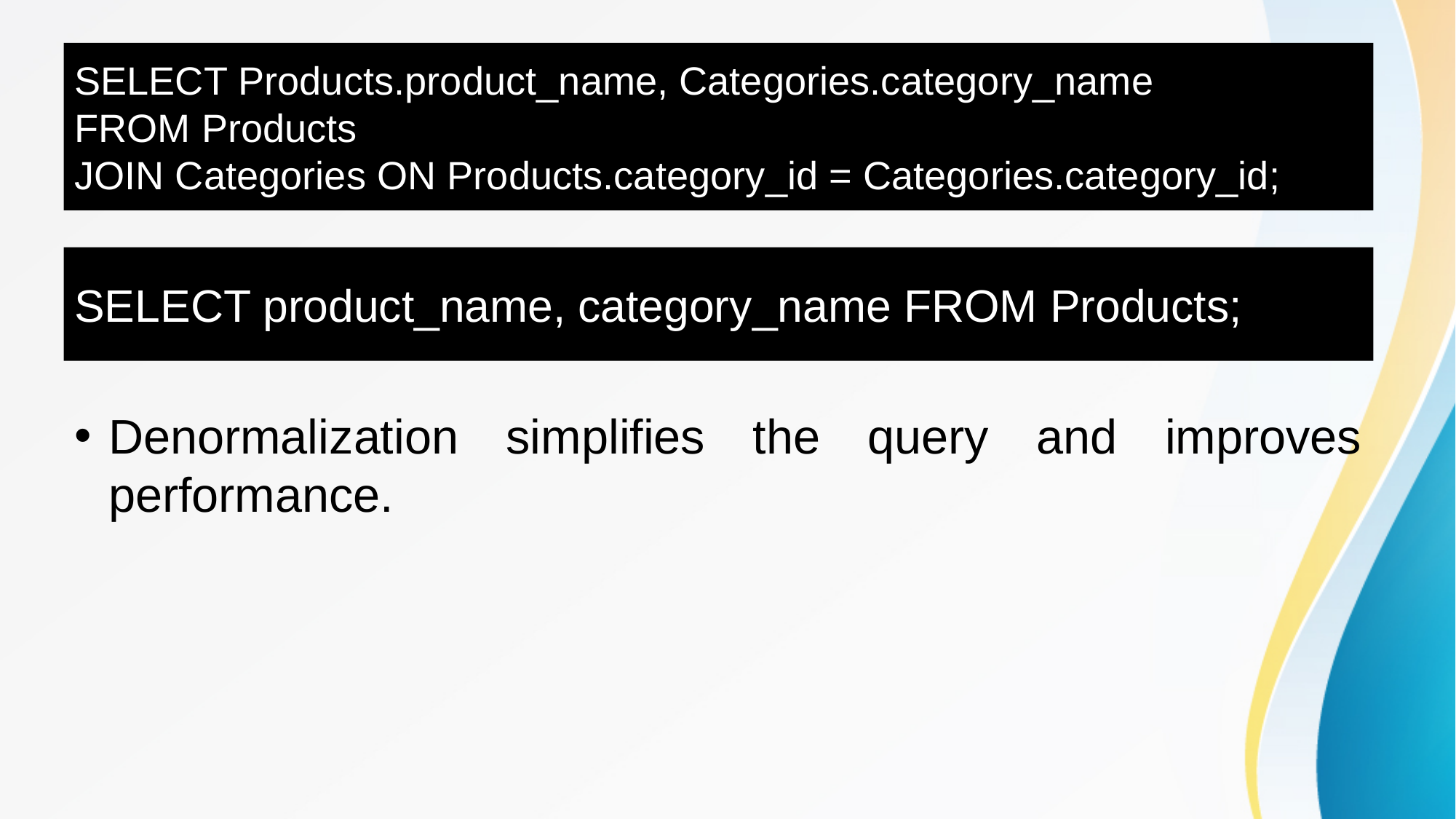

SELECT Products.product_name, Categories.category_name
FROM Products
JOIN Categories ON Products.category_id = Categories.category_id;
SELECT product_name, category_name FROM Products;
Denormalization simplifies the query and improves performance.